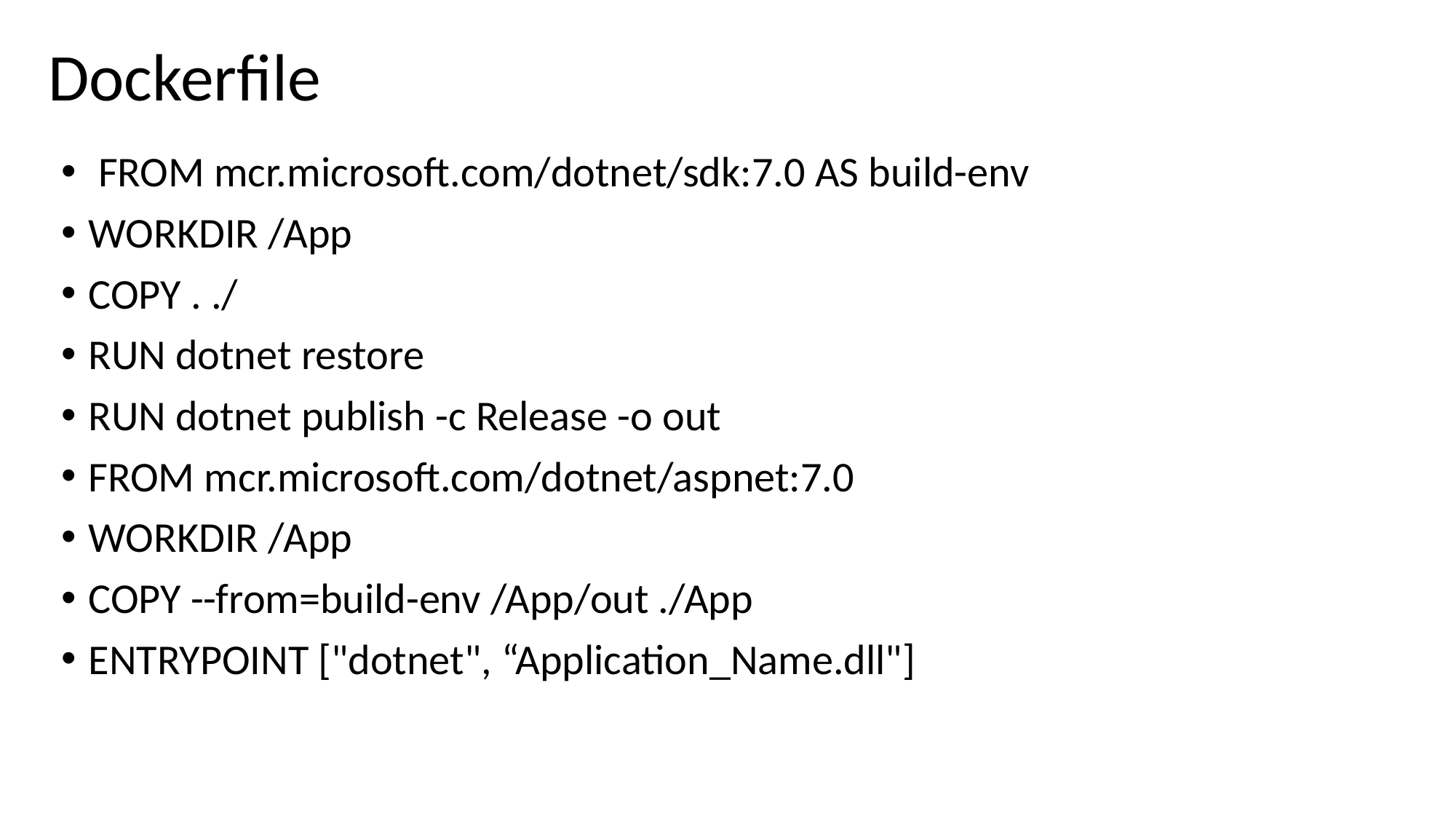

# Dockerfile
 FROM mcr.microsoft.com/dotnet/sdk:7.0 AS build-env
WORKDIR /App
COPY . ./
RUN dotnet restore
RUN dotnet publish -c Release -o out
FROM mcr.microsoft.com/dotnet/aspnet:7.0
WORKDIR /App
COPY --from=build-env /App/out ./App
ENTRYPOINT ["dotnet", “Application_Name.dll"]